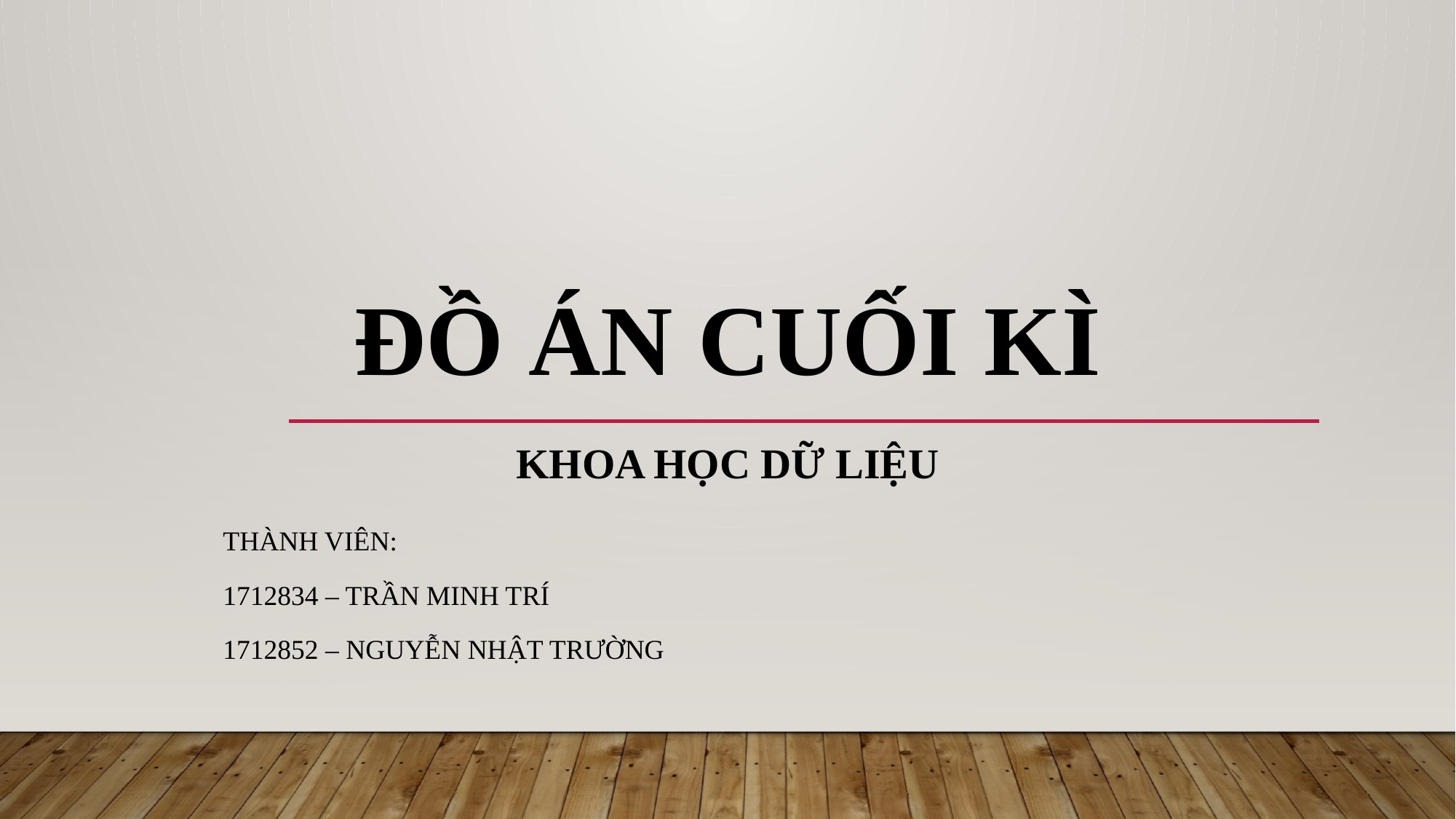

# Đồ án cuối kì KHOA HỌC dữ liệu
Thành viên:
1712834 – Trần Minh Trí
1712852 – Nguyễn Nhật Trường